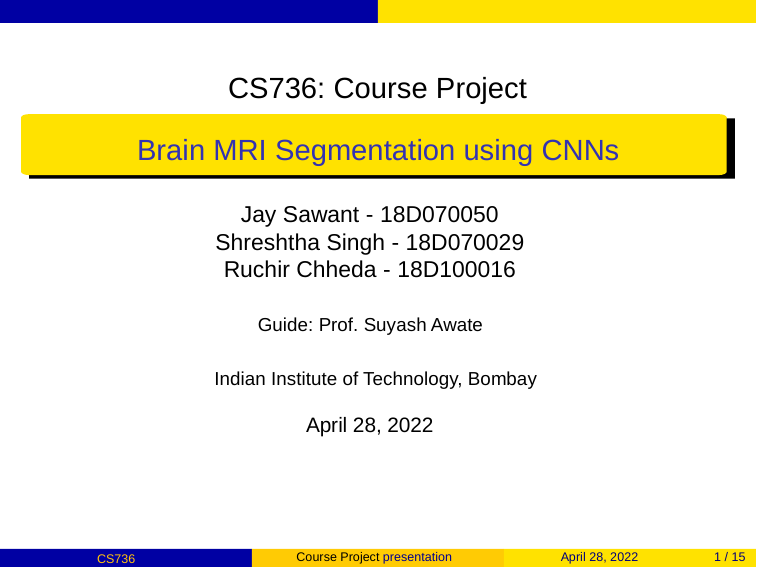

CS736: Course Project

# Brain MRI Segmentation using CNNs
Jay Sawant - 18D070050
Shreshtha Singh - 18D070029
Ruchir Chheda - 18D100016
Guide: Prof. Suyash Awate
  Indian Institute of Technology, Bombay

April 28, 2022
April 28, 2022
1 / 15
Course Project presentation
CS736